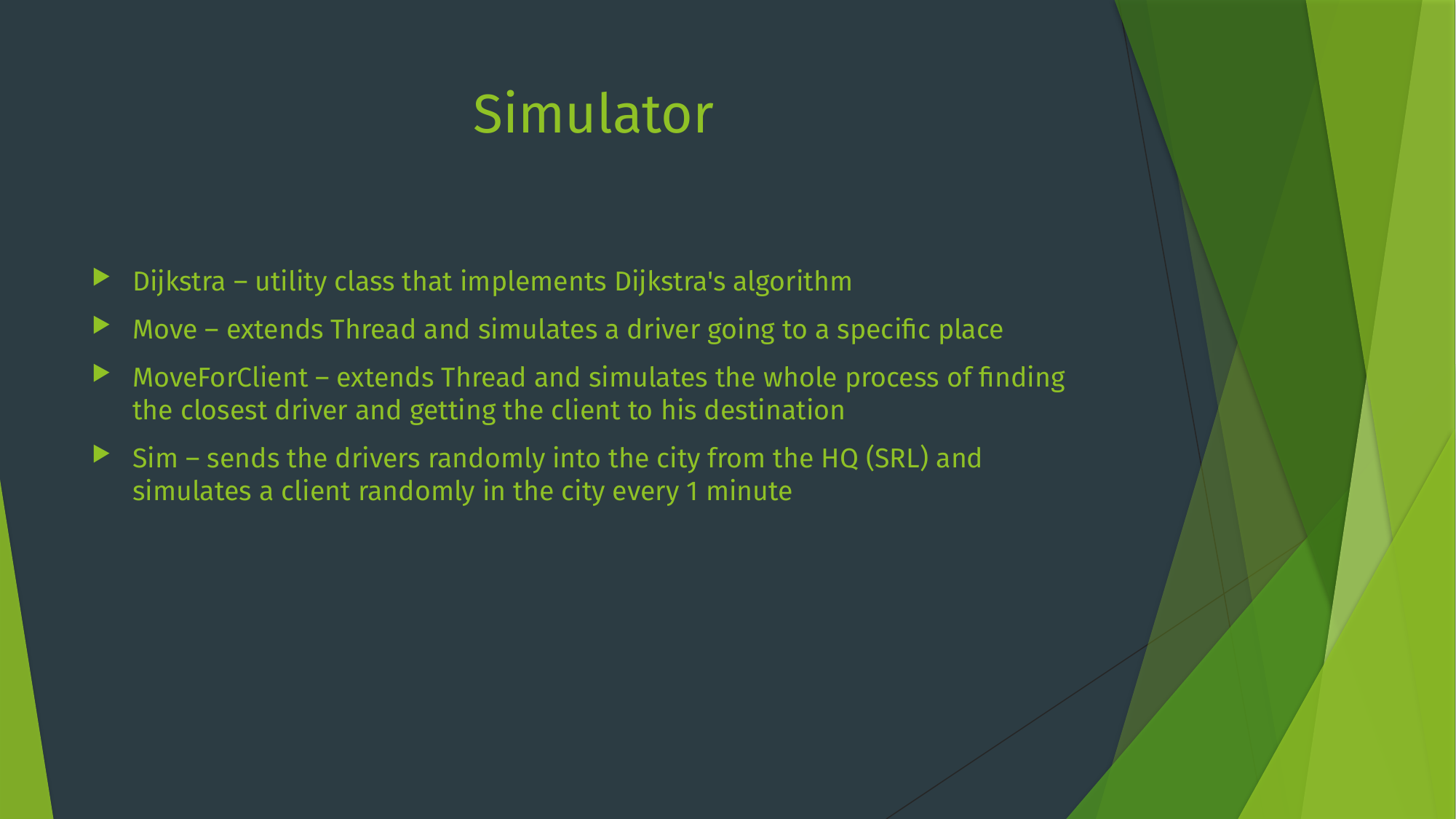

# Simulator
Dijkstra – utility class that implements Dijkstra's algorithm
Move – extends Thread and simulates a driver going to a specific place
MoveForClient – extends Thread and simulates the whole process of finding the closest driver and getting the client to his destination
Sim – sends the drivers randomly into the city from the HQ (SRL) and simulates a client randomly in the city every 1 minute